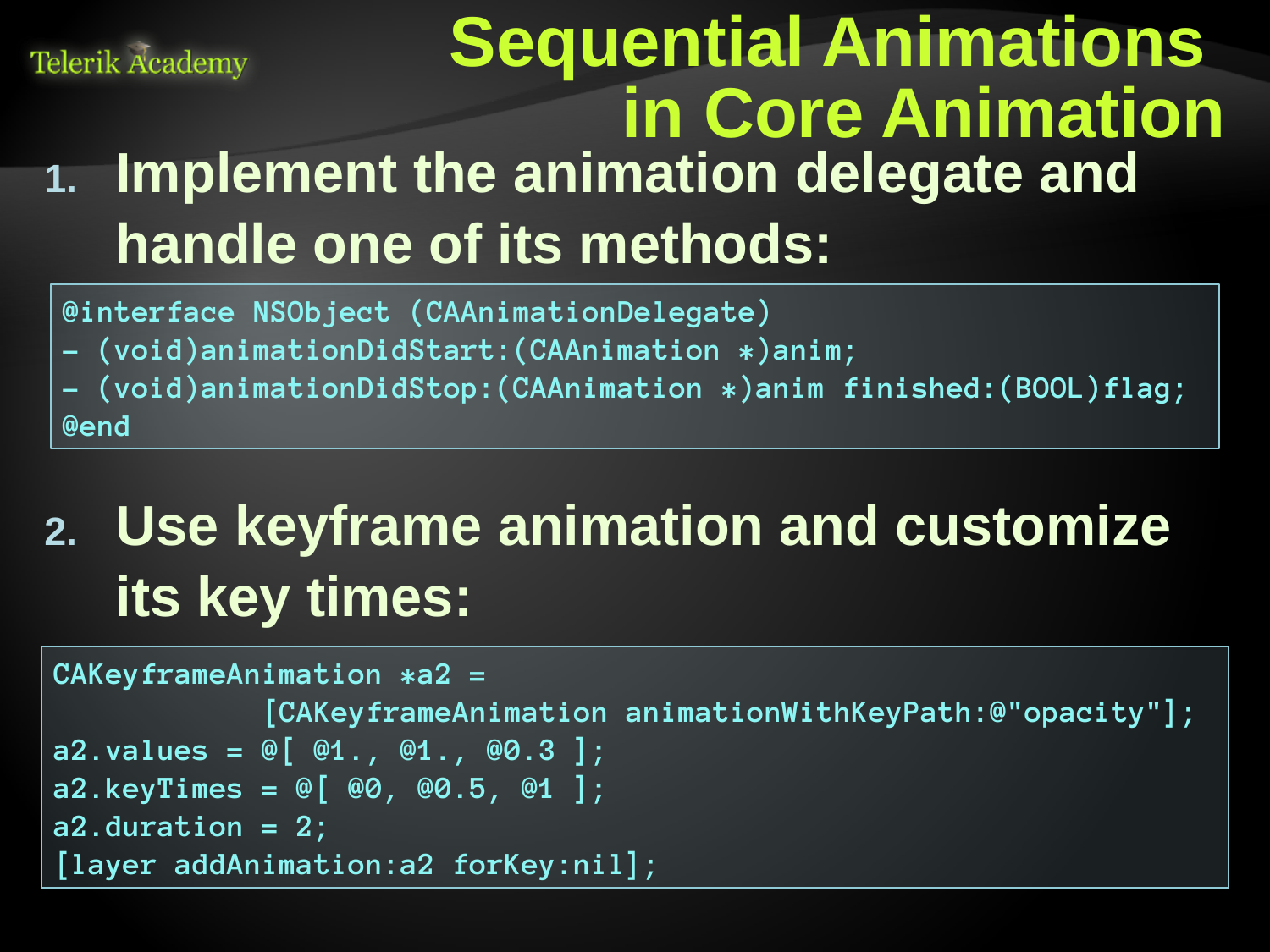

# Sequential Animations in Core Animation
Implement the animation delegate and handle one of its methods:
@interface NSObject (CAAnimationDelegate)
- (void)animationDidStart:(CAAnimation *)anim;
- (void)animationDidStop:(CAAnimation *)anim finished:(BOOL)flag;
@end
Use keyframe animation and customize its key times:
CAKeyframeAnimation *a2 =
            [CAKeyframeAnimation animationWithKeyPath:@"opacity"];
a2.values = @[ @1., @1., @0.3 ];
a2.keyTimes = @[ @0, @0.5, @1 ];
a2.duration = 2;
[layer addAnimation:a2 forKey:nil];